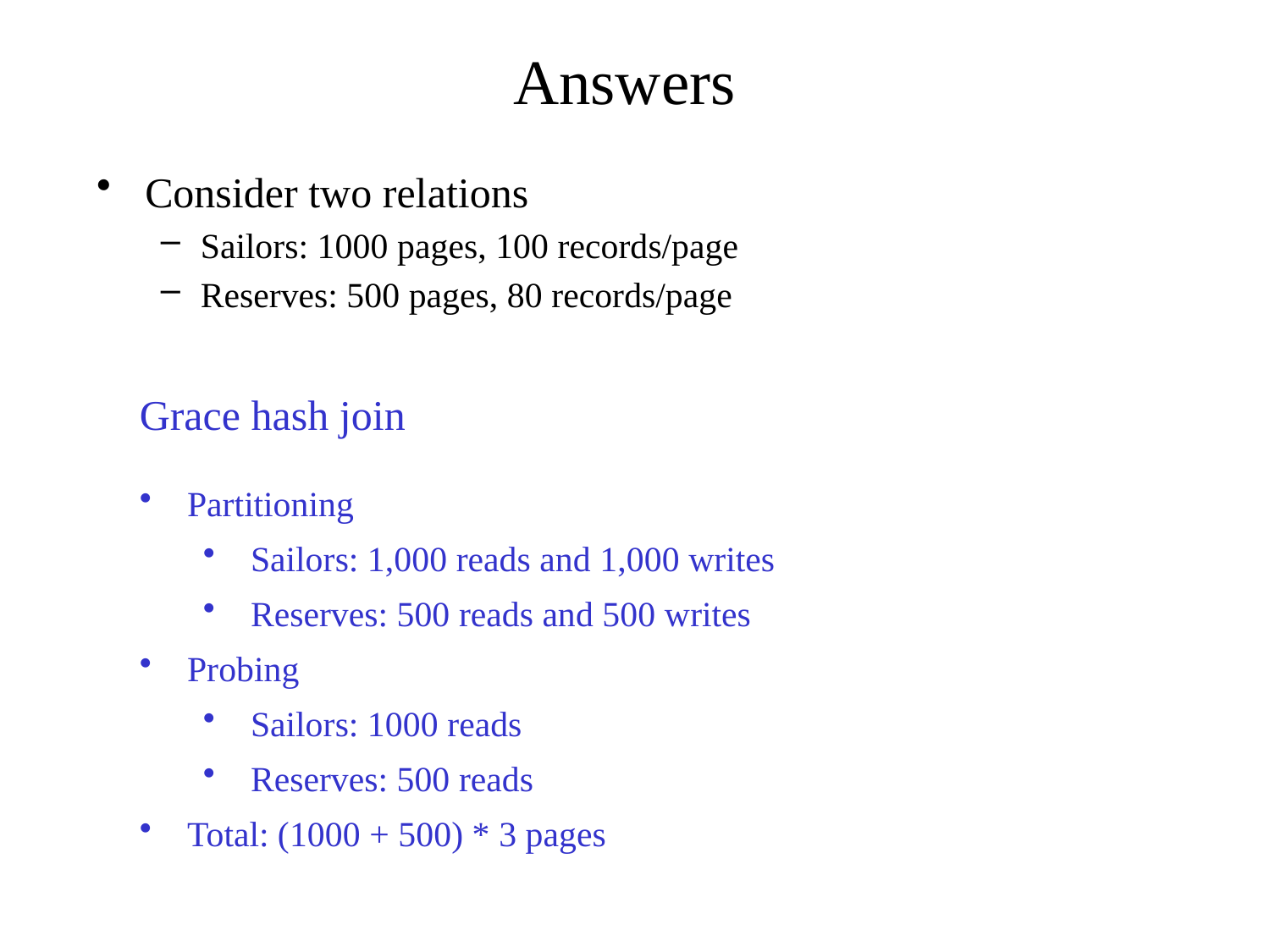

# Answers
Consider two relations
Sailors: 1000 pages, 100 records/page
Reserves: 500 pages, 80 records/page
Grace hash join

Partitioning
Sailors: 1,000 reads and 1,000 writes
Reserves: 500 reads and 500 writes
Probing
Sailors: 1000 reads
Reserves: 500 reads
Total: (1000 + 500) * 3 pages